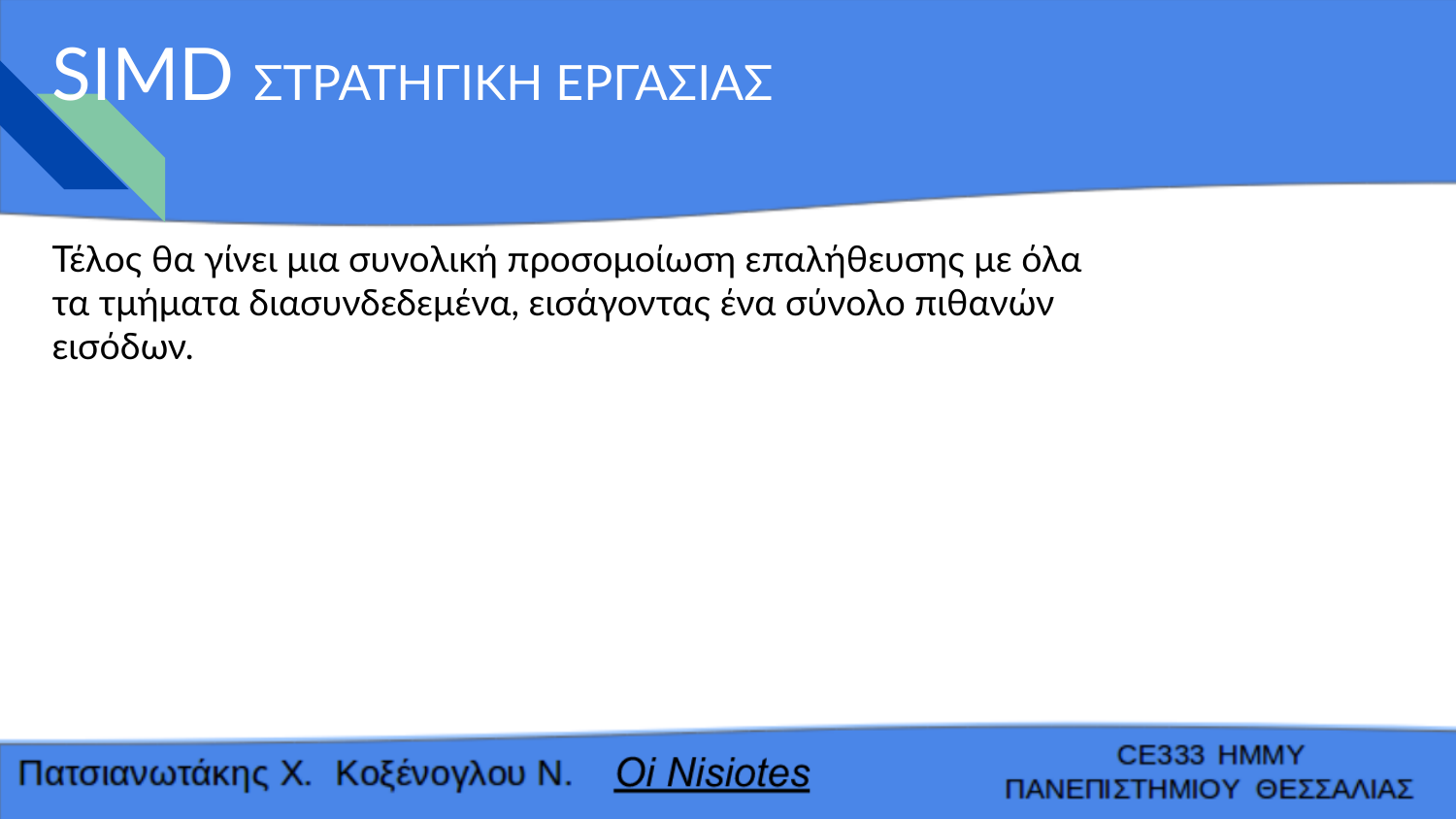

# SIMD ΣΤΡΑΤΗΓΙΚΗ ΕΡΓΑΣΙΑΣ

Τέλος θα γίνει μια συνολική προσομοίωση επαλήθευσης με όλα τα τμήματα διασυνδεδεμένα, εισάγοντας ένα σύνολο πιθανών εισόδων.